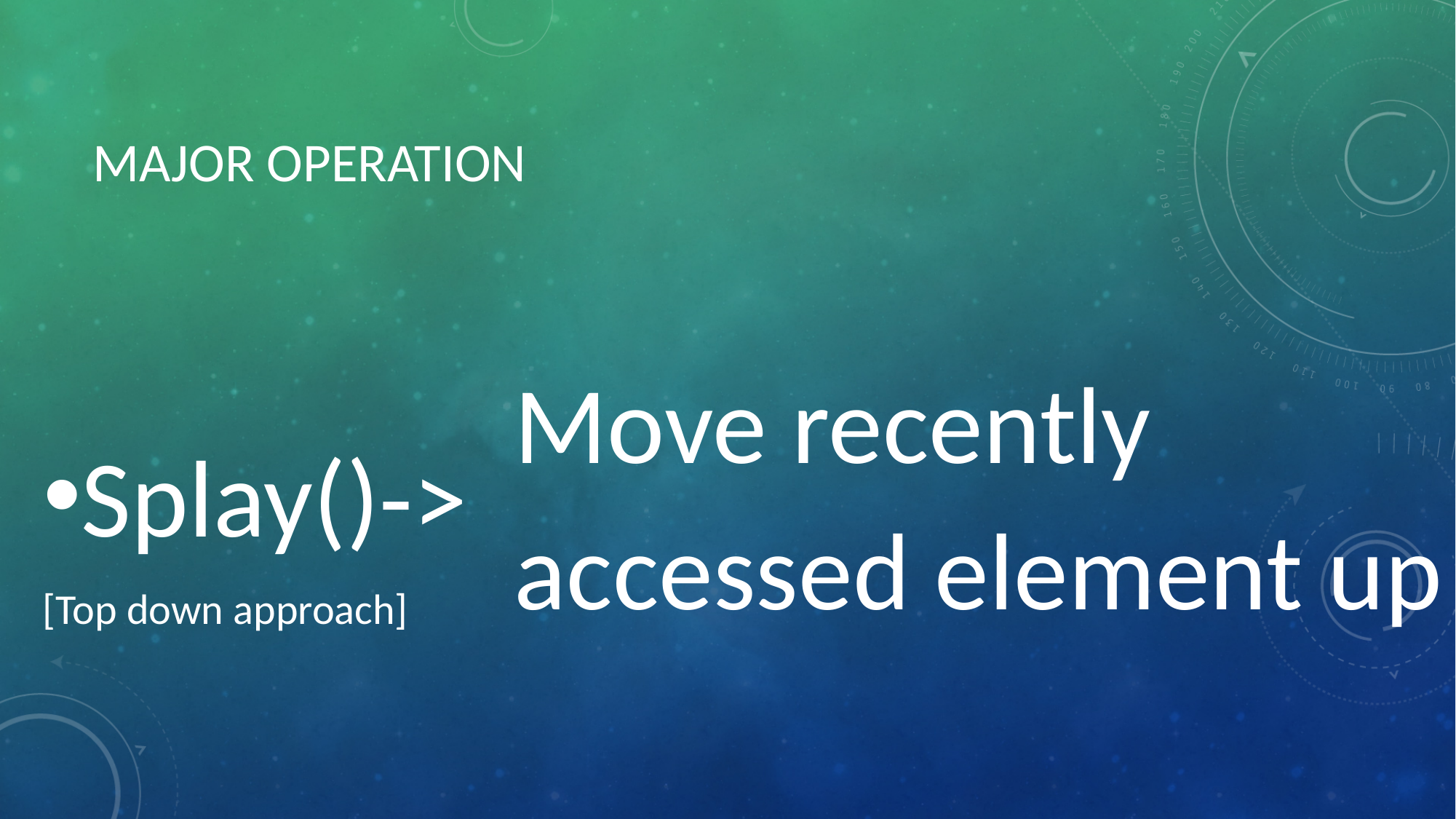

# Major operation
Move recently
accessed element up
Splay()->
[Top down approach]